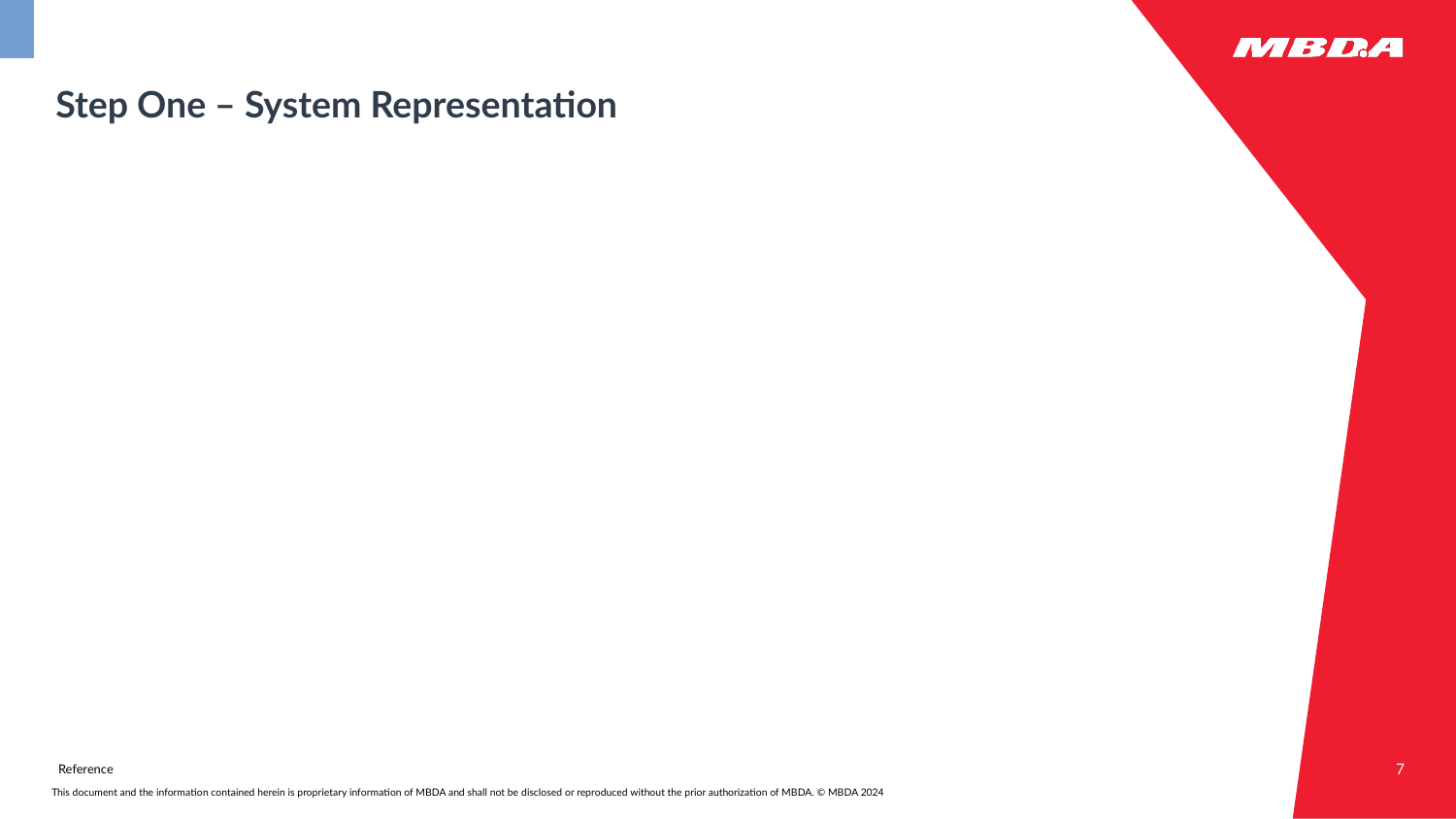

# Step One – System Representation

7
Reference